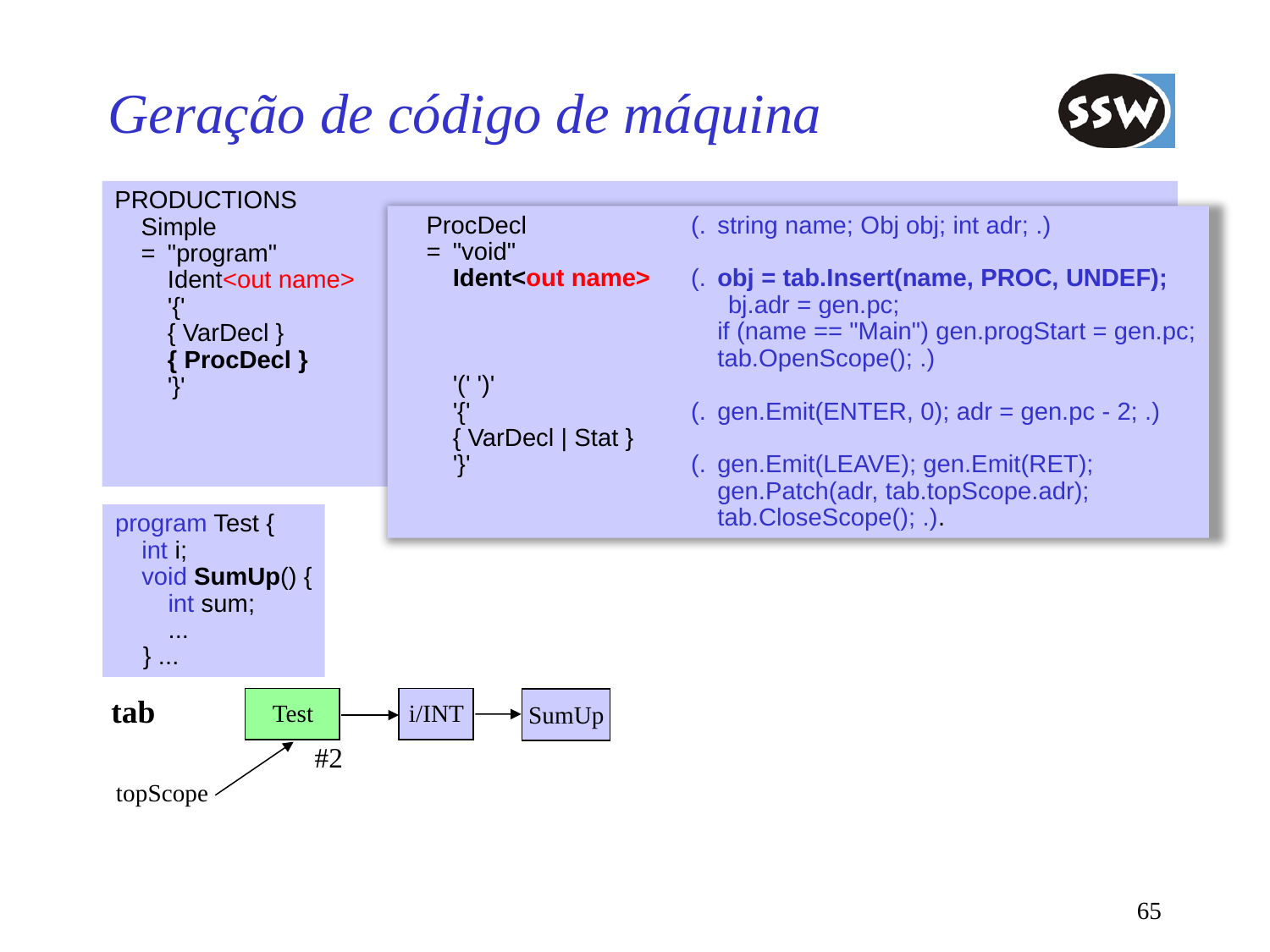

# Geração de código de máquina
PRODUCTIONS
	Simple	(. string name; .)
	=	"program"
		Ident<out name>	(. tab.OpenScope(); .)
		'{'
		{ VarDecl }
		{ ProcDecl }
		'}'	(. tab.CloseScope(); .).

	ProcDecl	(.	string name; Obj obj; int adr; .)
	=	"void"
		Ident<out name>	(.	obj = tab.Insert(name, PROC, UNDEF);
                                               bj.adr = gen.pc;
				if (name == "Main") gen.progStart = gen.pc;
				tab.OpenScope(); .)
		'(' ')'
		'{'	(.	gen.Emit(ENTER, 0); adr = gen.pc - 2; .)
		{ VarDecl | Stat }
		'}'	(.	gen.Emit(LEAVE); gen.Emit(RET);
  				gen.Patch(adr, tab.topScope.adr);
 				tab.CloseScope(); .).
public SymbolTable	tab;
public CodeGenerator	gen;
program Test {
	int i;
	void SumUp() {
		int sum;
 		...
    } ...
tab

Test
i/INT
SumUp

#2

topScope
65